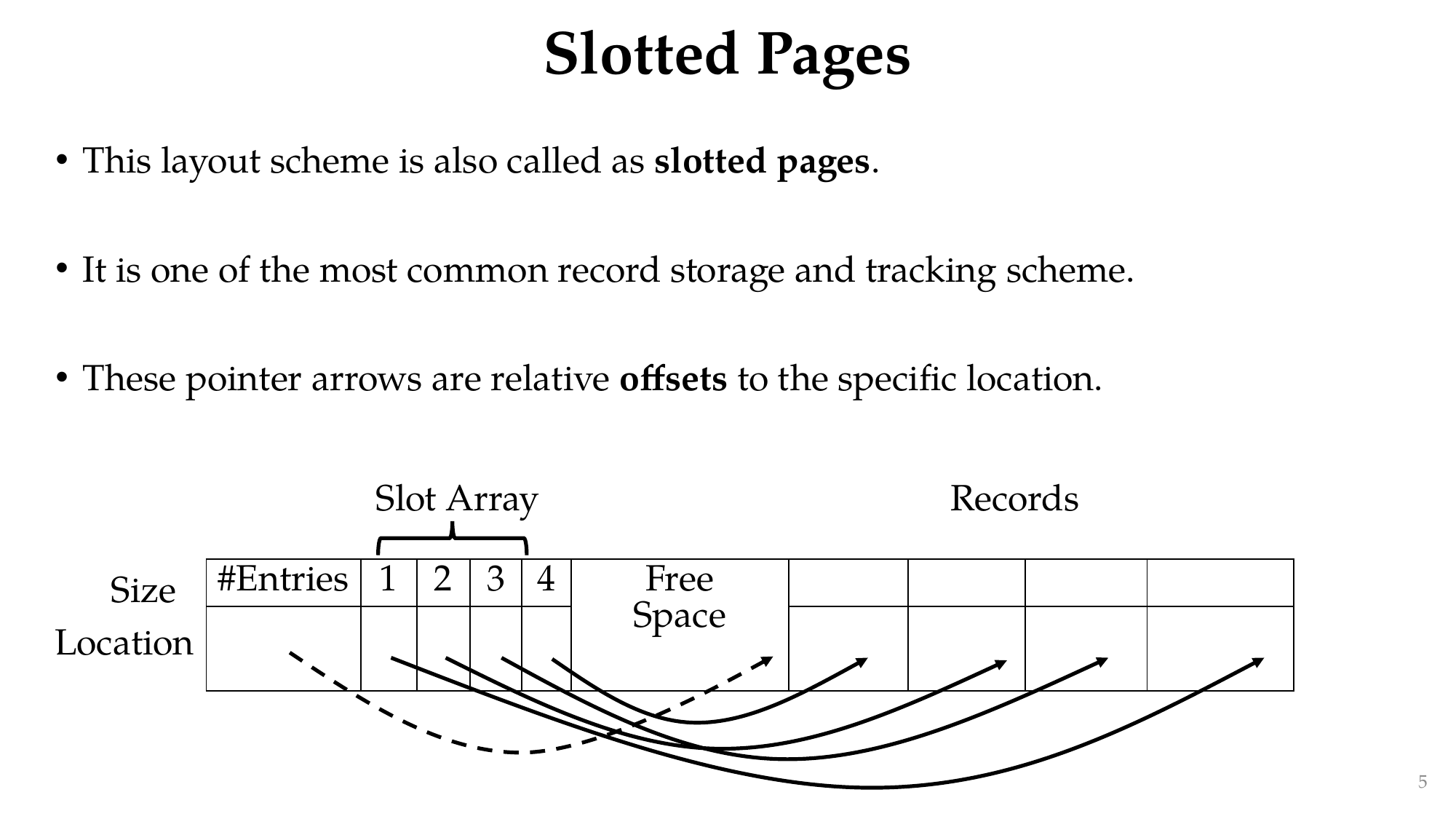

Slotted Pages
This layout scheme is also called as slotted pages.

It is one of the most common record storage and tracking scheme.

These pointer arrows are relative offsets to the specific location.

Records
Slot Array
| #Entries | 1 | 2 | 3 | 4 | Free Space |  |  |  |  |
| --- | --- | --- | --- | --- | --- | --- | --- | --- | --- |
|  |  |  |  |  |  |  |  |  |  |
Size
Location

5